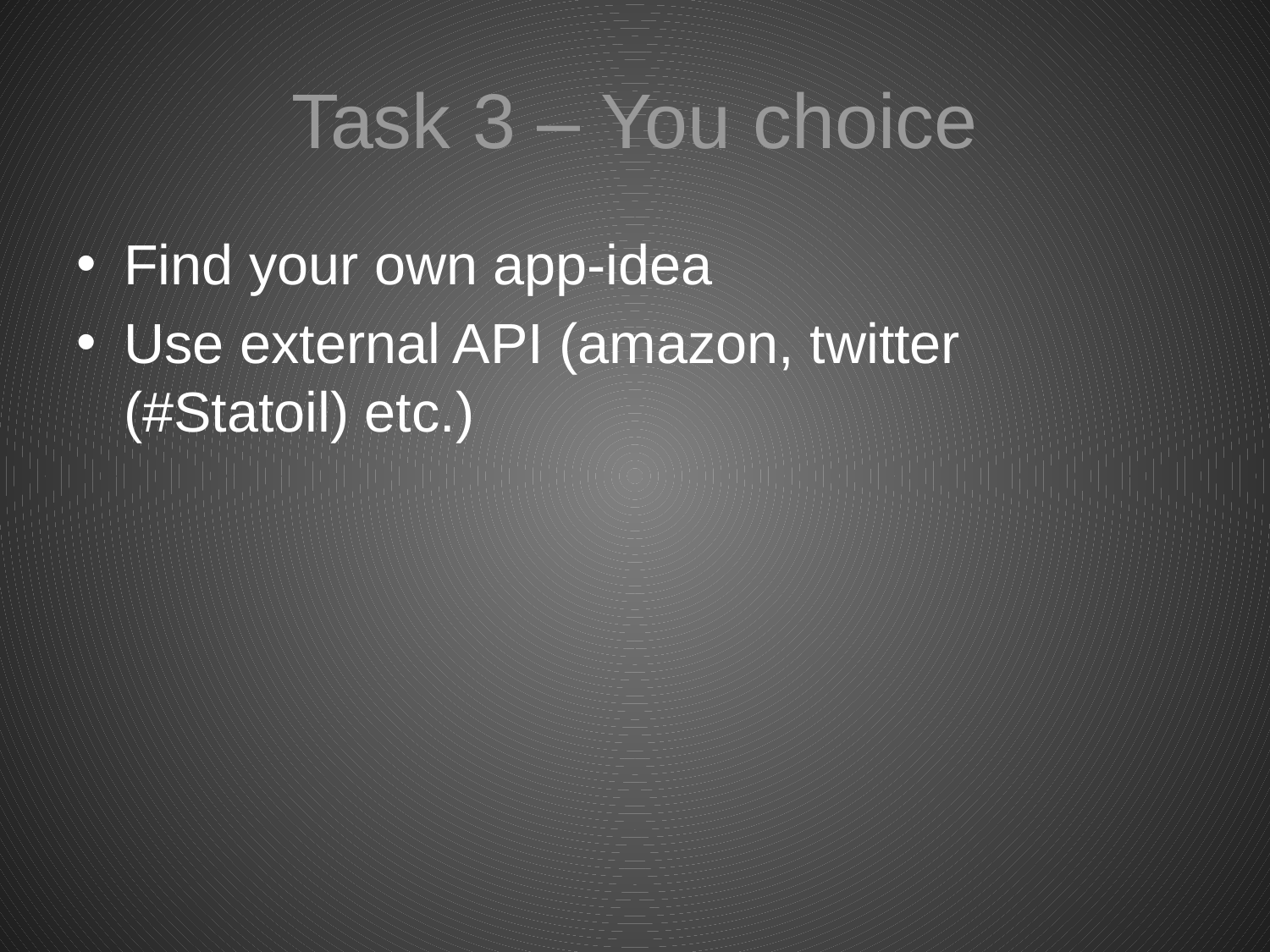

# Task 3 – You choice
Find your own app-idea
Use external API (amazon, twitter (#Statoil) etc.)